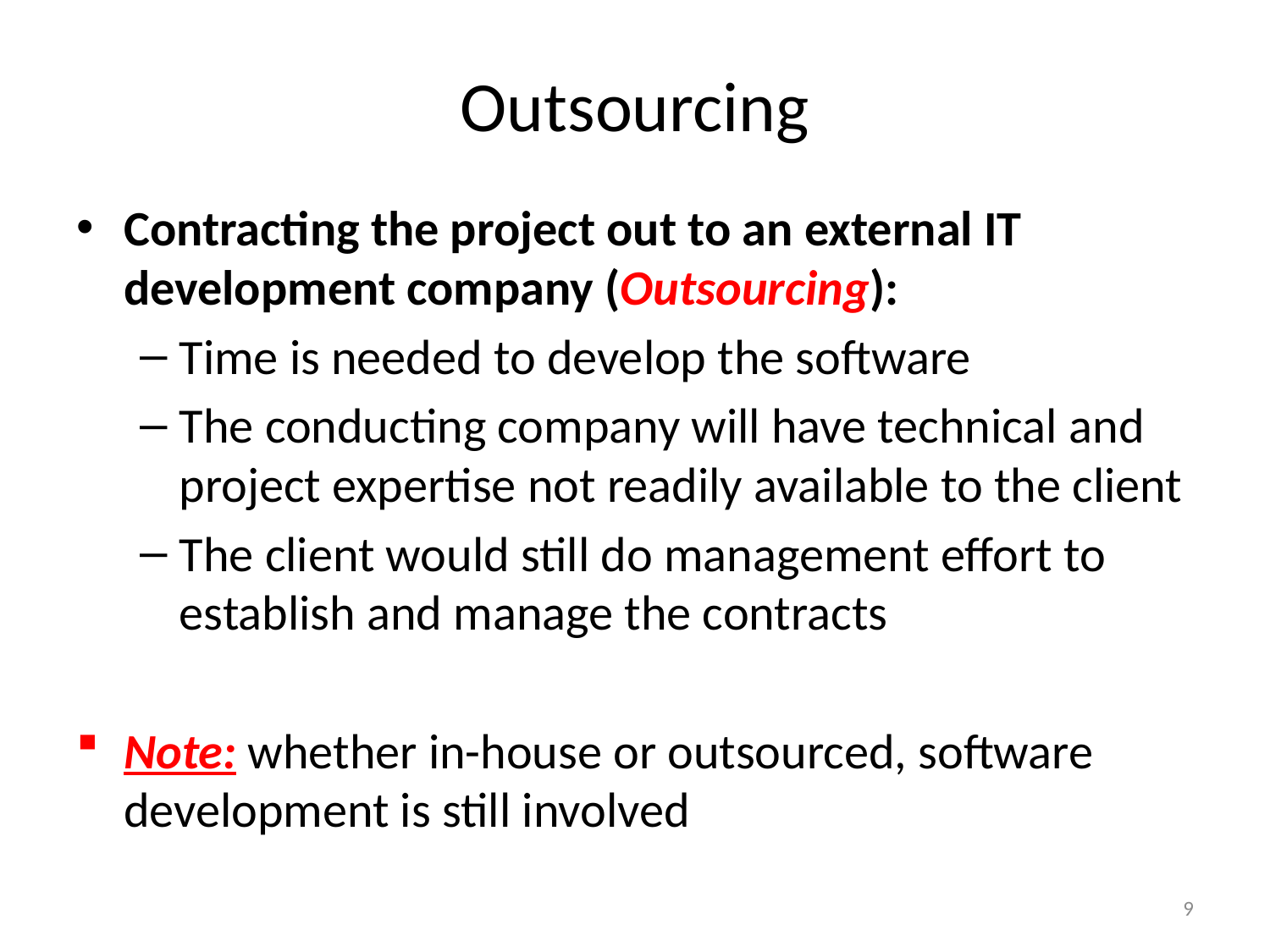

# Outsourcing
Contracting the project out to an external IT development company (Outsourcing):
Time is needed to develop the software
The conducting company will have technical and project expertise not readily available to the client
The client would still do management effort to establish and manage the contracts

Note: whether in-house or outsourced, software development is still involved

9